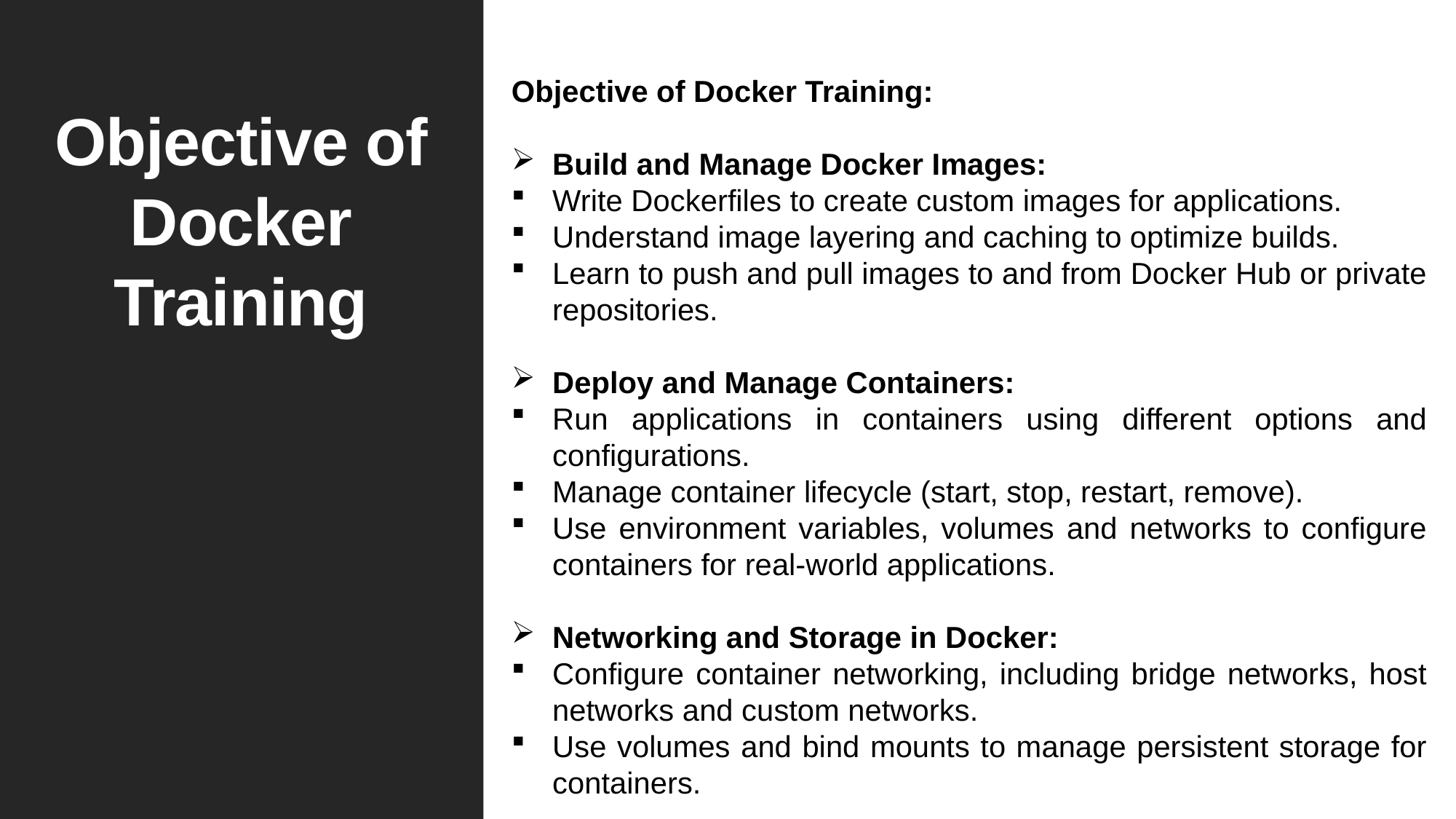

# Objective of Docker Training
Objective of Docker Training:

Build and Manage Docker Images:
Write Dockerfiles to create custom images for applications.
Understand image layering and caching to optimize builds.
Learn to push and pull images to and from Docker Hub or private repositories.

Deploy and Manage Containers:
Run applications in containers using different options and configurations.
Manage container lifecycle (start, stop, restart, remove).
Use environment variables, volumes and networks to configure containers for real-world applications.

Networking and Storage in Docker:
Configure container networking, including bridge networks, host networks and custom networks.
Use volumes and bind mounts to manage persistent storage for containers.